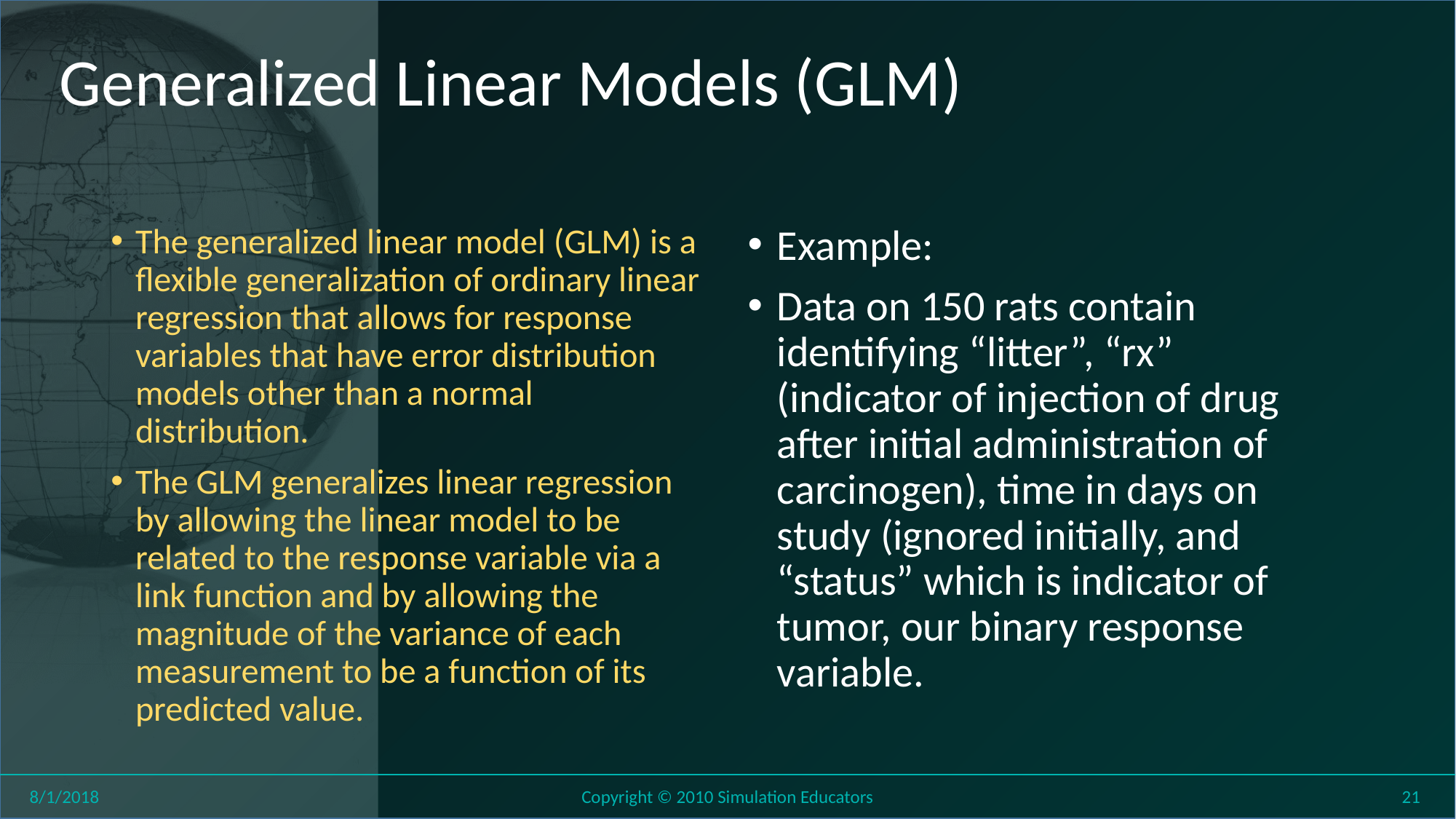

# Generalized Linear Models (GLM)
The generalized linear model (GLM) is a flexible generalization of ordinary linear regression that allows for response variables that have error distribution models other than a normal distribution.
The GLM generalizes linear regression by allowing the linear model to be related to the response variable via a link function and by allowing the magnitude of the variance of each measurement to be a function of its predicted value.

Example:
Data on 150 rats contain identifying “litter”, “rx” (indicator of injection of drug after initial administration of carcinogen), time in days on study (ignored initially, and “status” which is indicator of tumor, our binary response variable.

8/1/2018
Copyright © 2010 Simulation Educators
21